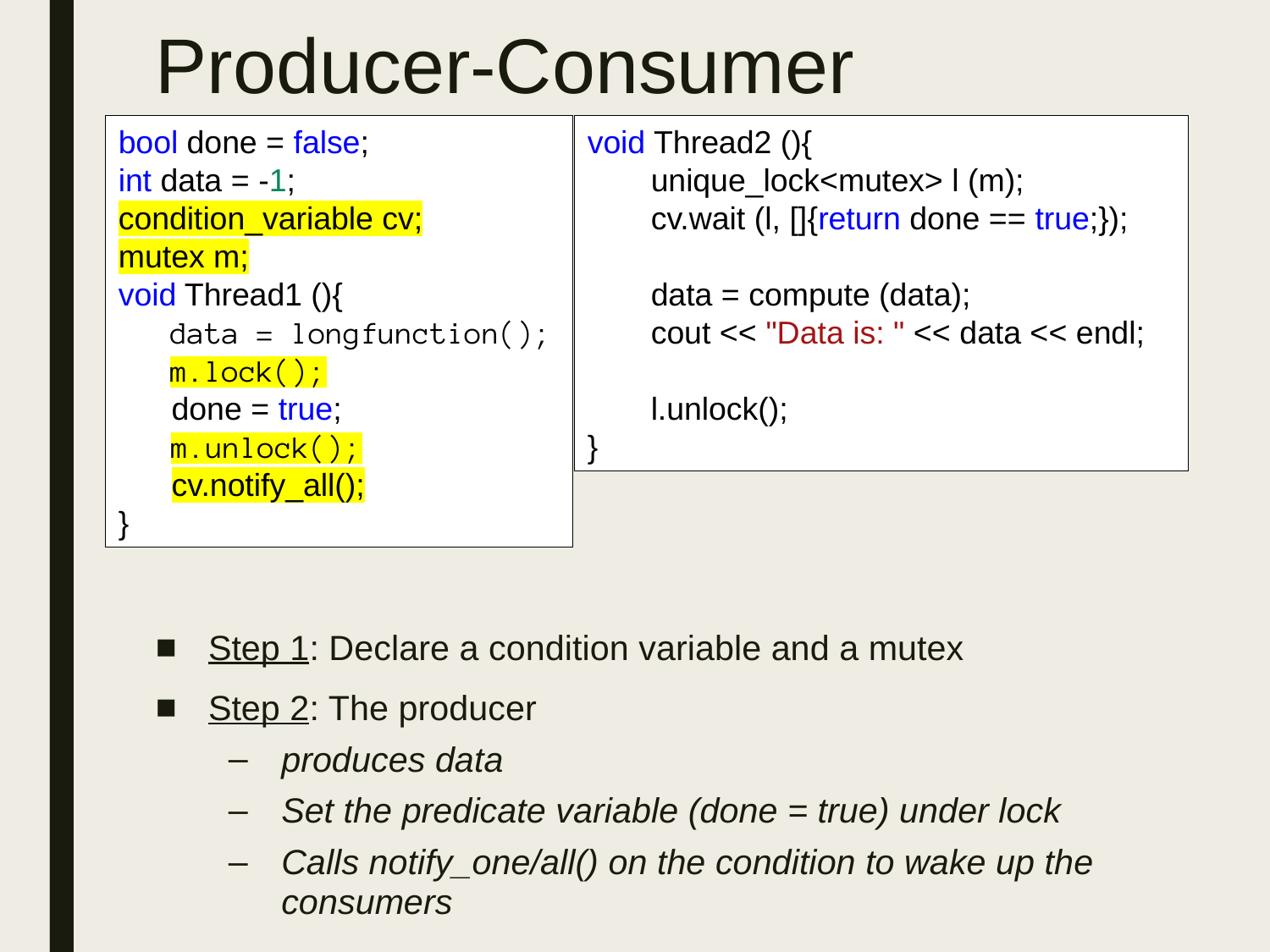

# Producer-Consumer
bool done = false;
int data = -1;
condition_variable cv;
mutex m;
void Thread1 (){
   data = longfunction();
   m.lock();
      done = true;
     m.unlock();
      cv.notify_all();
}
void Thread2 (){
unique_lock<mutex> l (m);
cv.wait (l, []{return done == true;});
data = compute (data);
cout << "Data is: " << data << endl;

l.unlock();
}

Step 1: Declare a condition variable and a mutex
Step 2: The producer
produces data
Set the predicate variable (done = true) under lock
Calls notify_one/all() on the condition to wake up the consumers